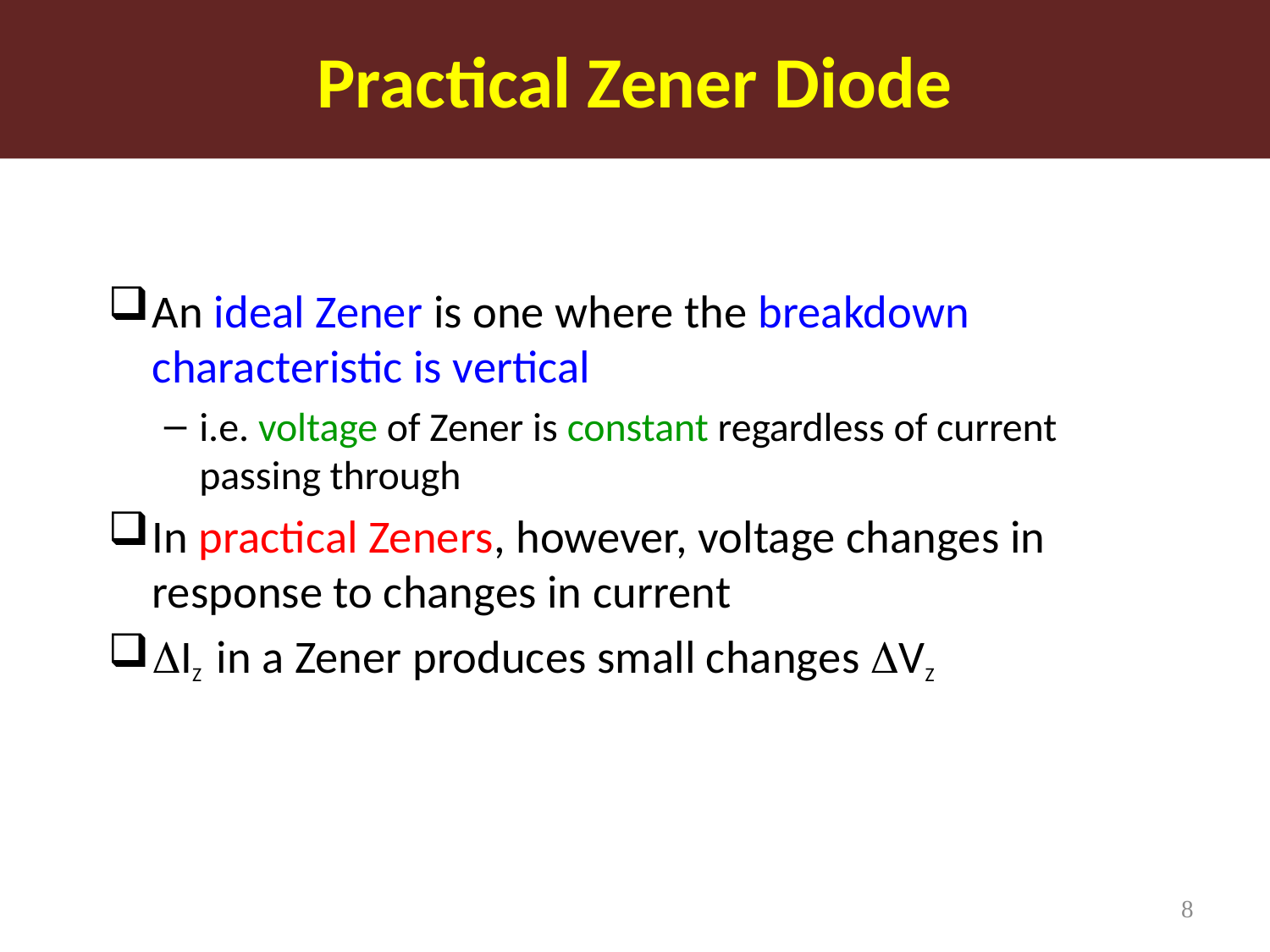

Practical Zener Diode
An ideal Zener is one where the breakdown characteristic is vertical
i.e. voltage of Zener is constant regardless of current passing through
In practical Zeners, however, voltage changes in response to changes in current
ΔIZ  in a Zener produces small changes ΔVZ

8